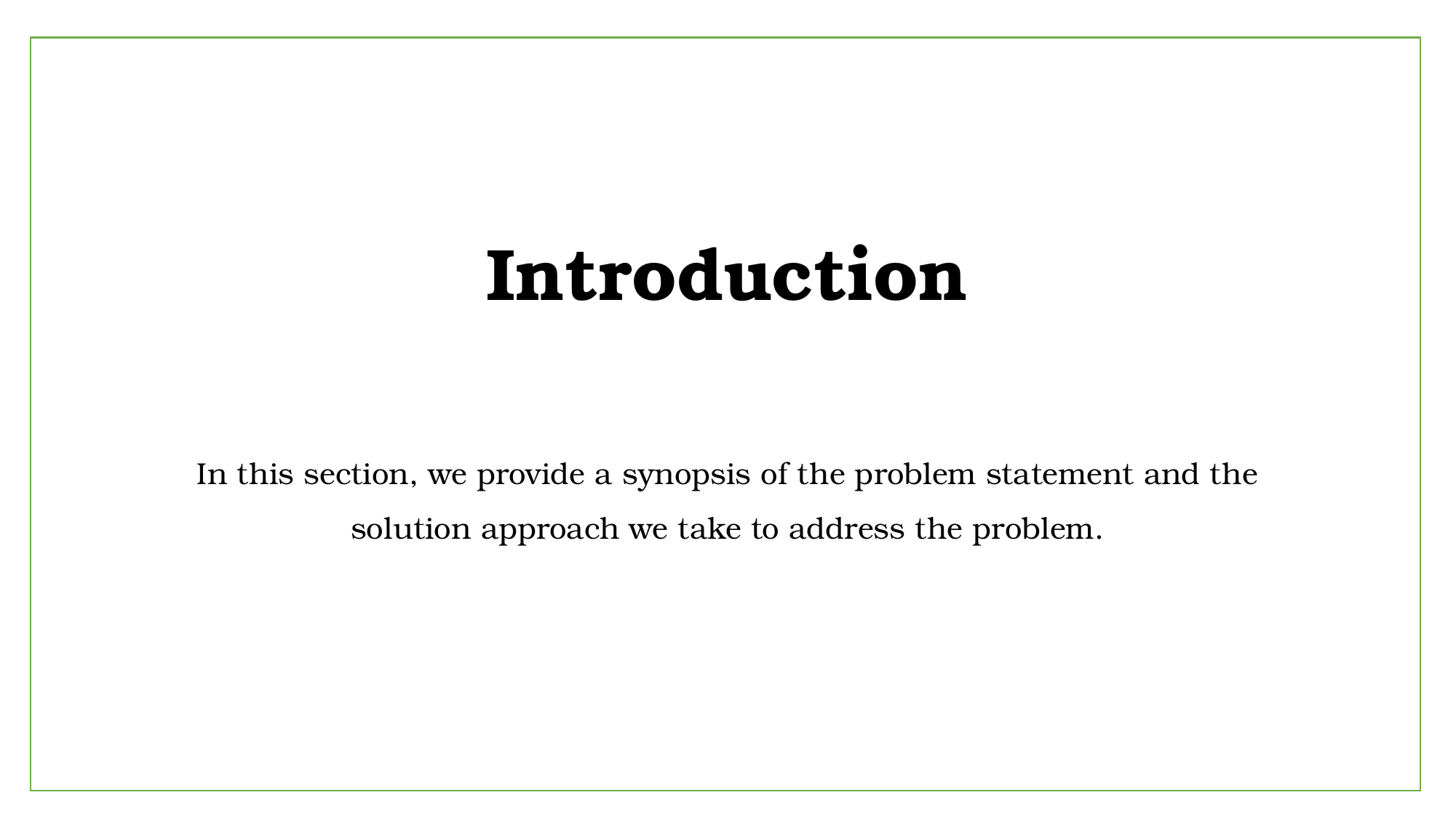

# Introduction
In this section, we provide a synopsis of the problem statement and the solution approach we take to address the problem.